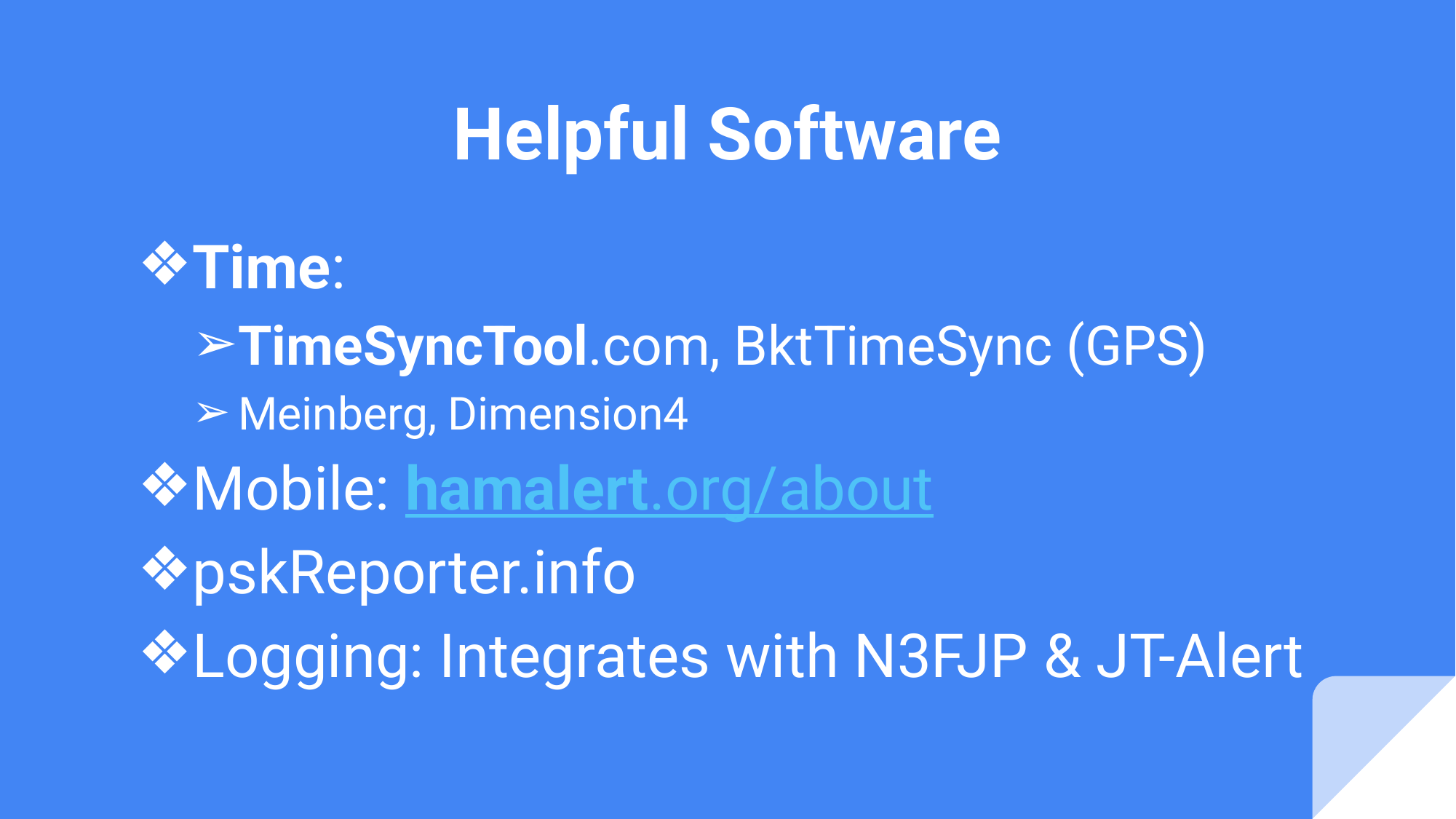

# Helpful Software
Time:
TimeSyncTool.com, BktTimeSync (GPS)
Meinberg, Dimension4
Mobile: hamalert.org/about
pskReporter.info
Logging: Integrates with N3FJP & JT-Alert